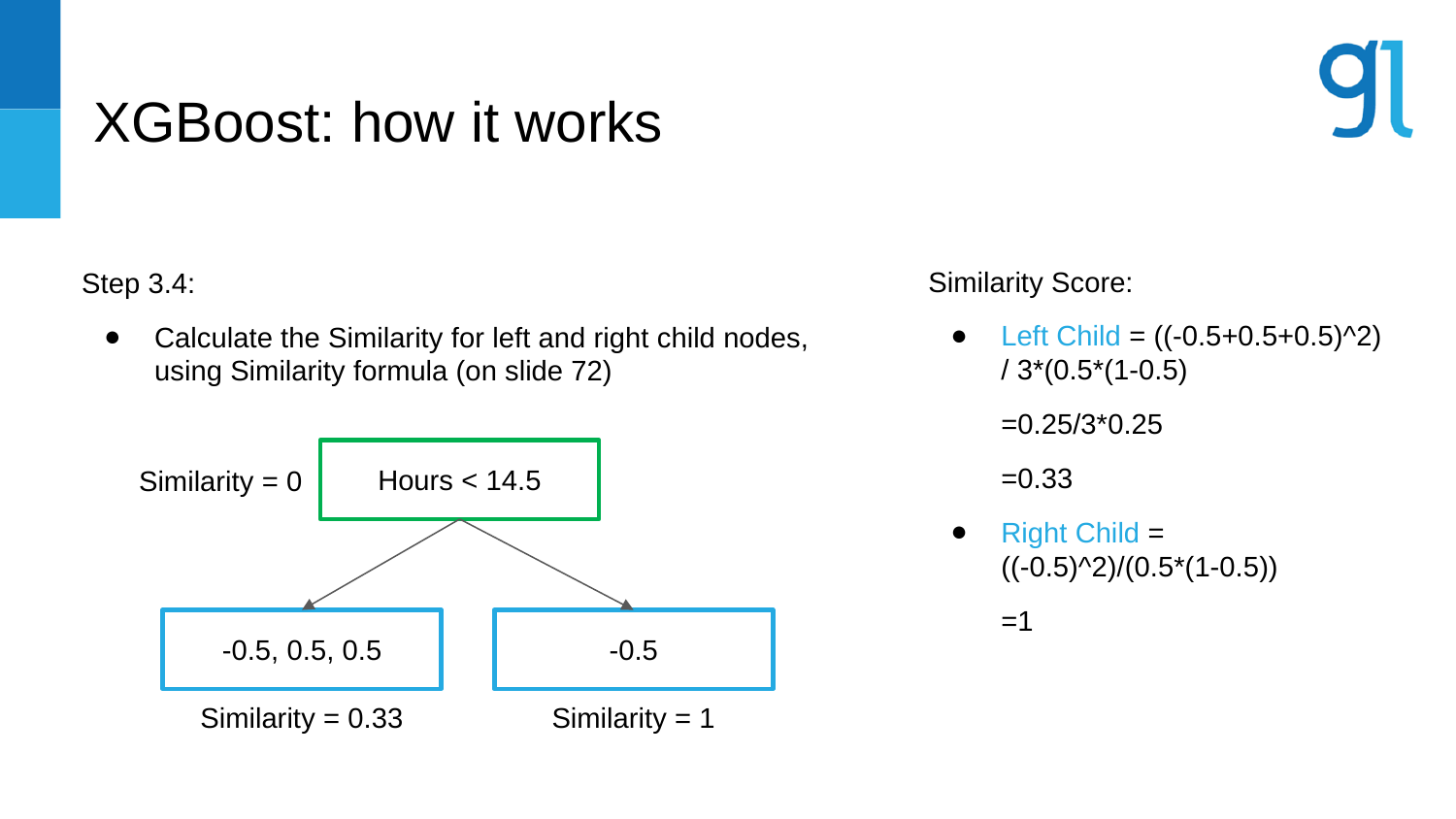

# XGBoost: how it works
Similarity Score:
Left Child = ((-0.5+0.5+0.5)^2) / 3*(0.5*(1-0.5)
=0.25/3*0.25
=0.33
Right Child = ((-0.5)^2)/(0.5*(1-0.5))
=1
Step 3.4:
Calculate the Similarity for left and right child nodes, using Similarity formula (on slide 72)

Hours < 14.5
Similarity = 0
-0.5, 0.5, 0.5
-0.5
Similarity = 0.33
Similarity = 1